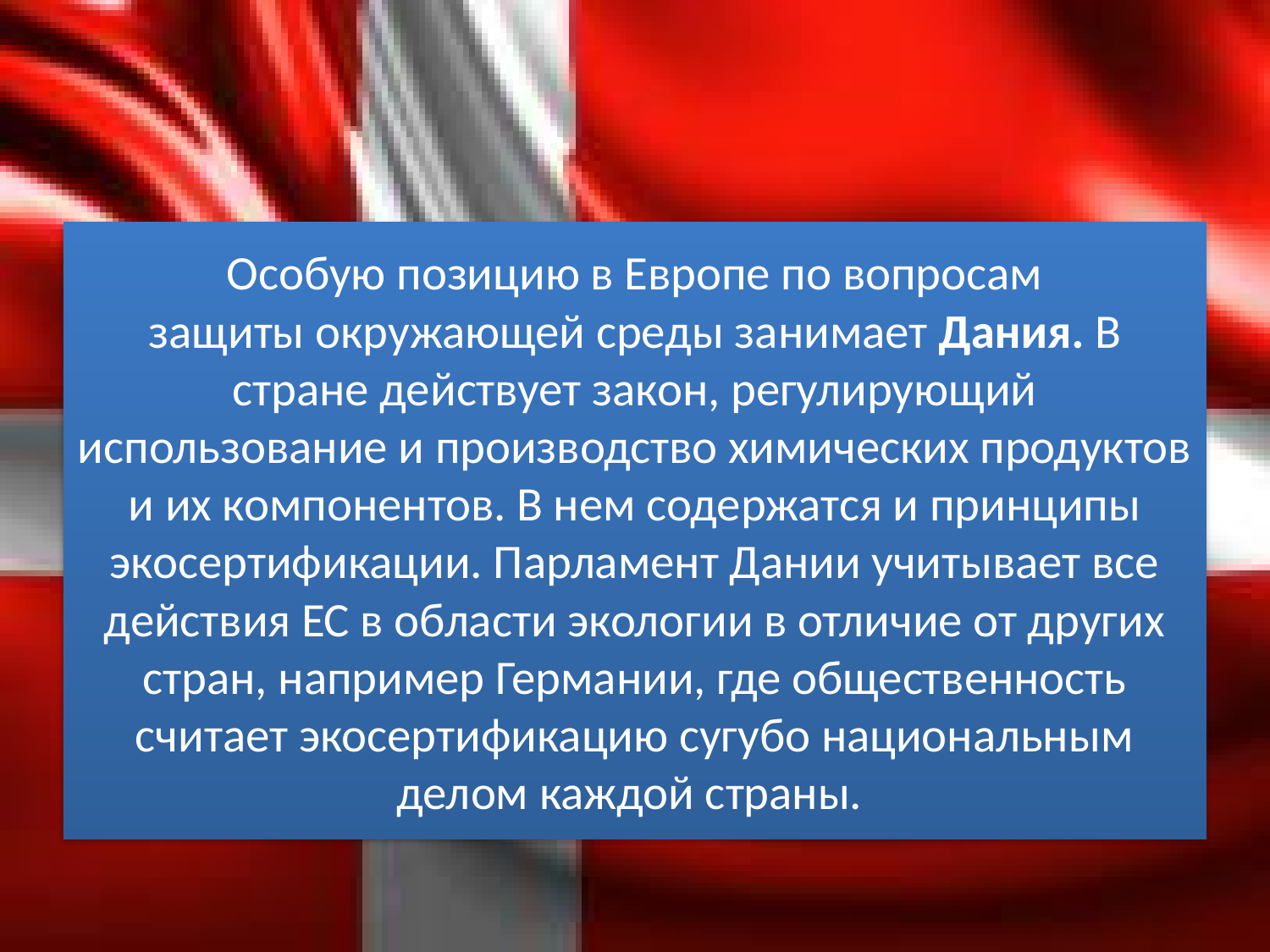

#
Особую позицию в Европе по вопросам защиты окружающей среды занимает Дания. В стране действует закон, регулирующий использование и производство химических продуктов и их компонентов. В нем содержатся и принципы экосертификации. Парламент Дании учитывает все действия ЕС в области экологии в отличие от других стран, например Германии, где общественность считает экосертификацию сугубо национальным делом каждой страны.